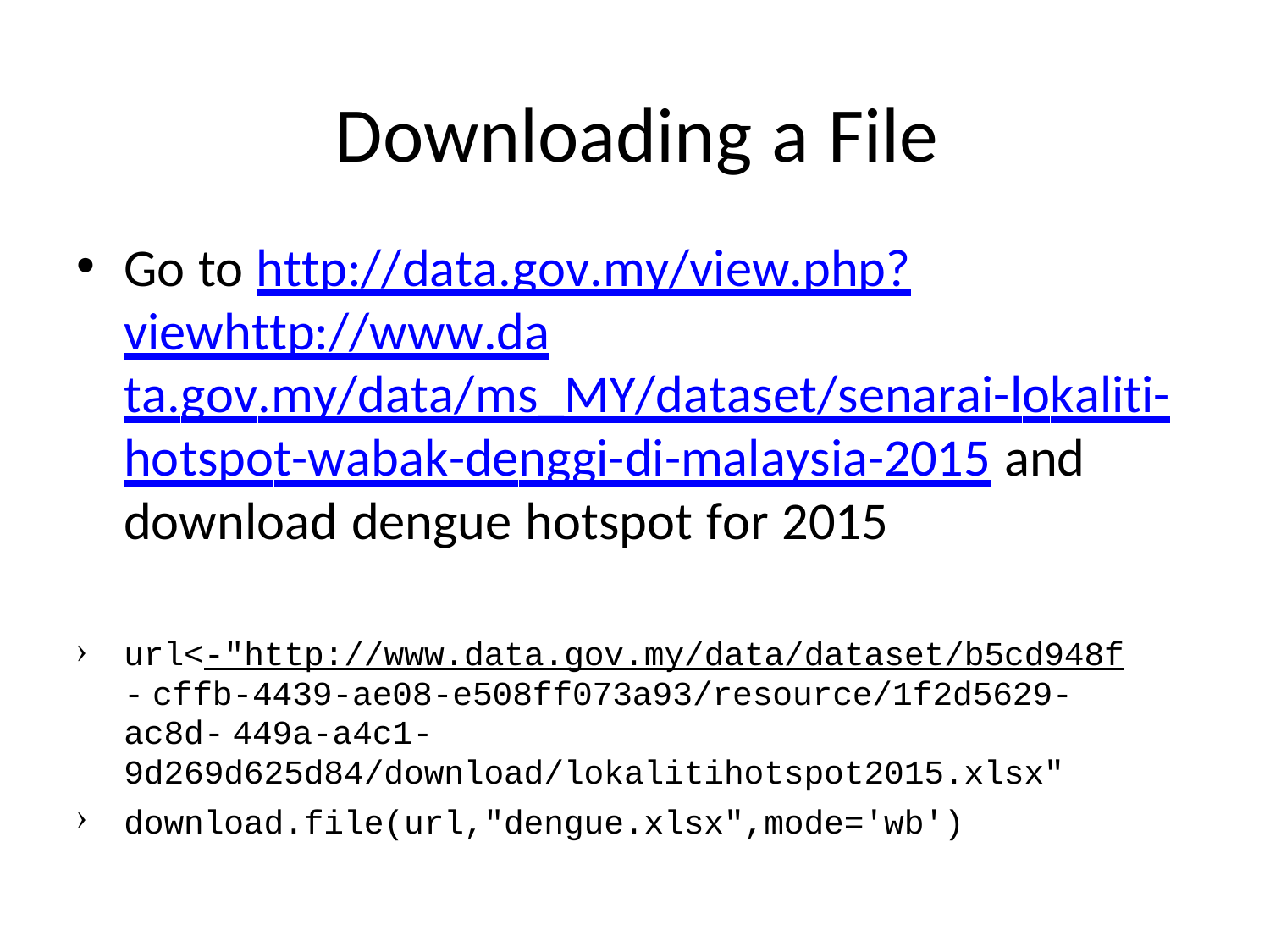

# Downloading a File
Go to http://data.gov.my/view.php?viewhttp://www.da ta.gov.my/data/ms_MY/dataset/senarai-lokaliti- hotspot-wabak-denggi-di-malaysia-2015 and download dengue hotspot for 2015
url<-"http://www.data.gov.my/data/dataset/b5cd948f- cffb-4439-ae08-e508ff073a93/resource/1f2d5629-ac8d- 449a-a4c1- 9d269d625d84/download/lokalitihotspot2015.xlsx"
download.file(url,"dengue.xlsx",mode='wb')